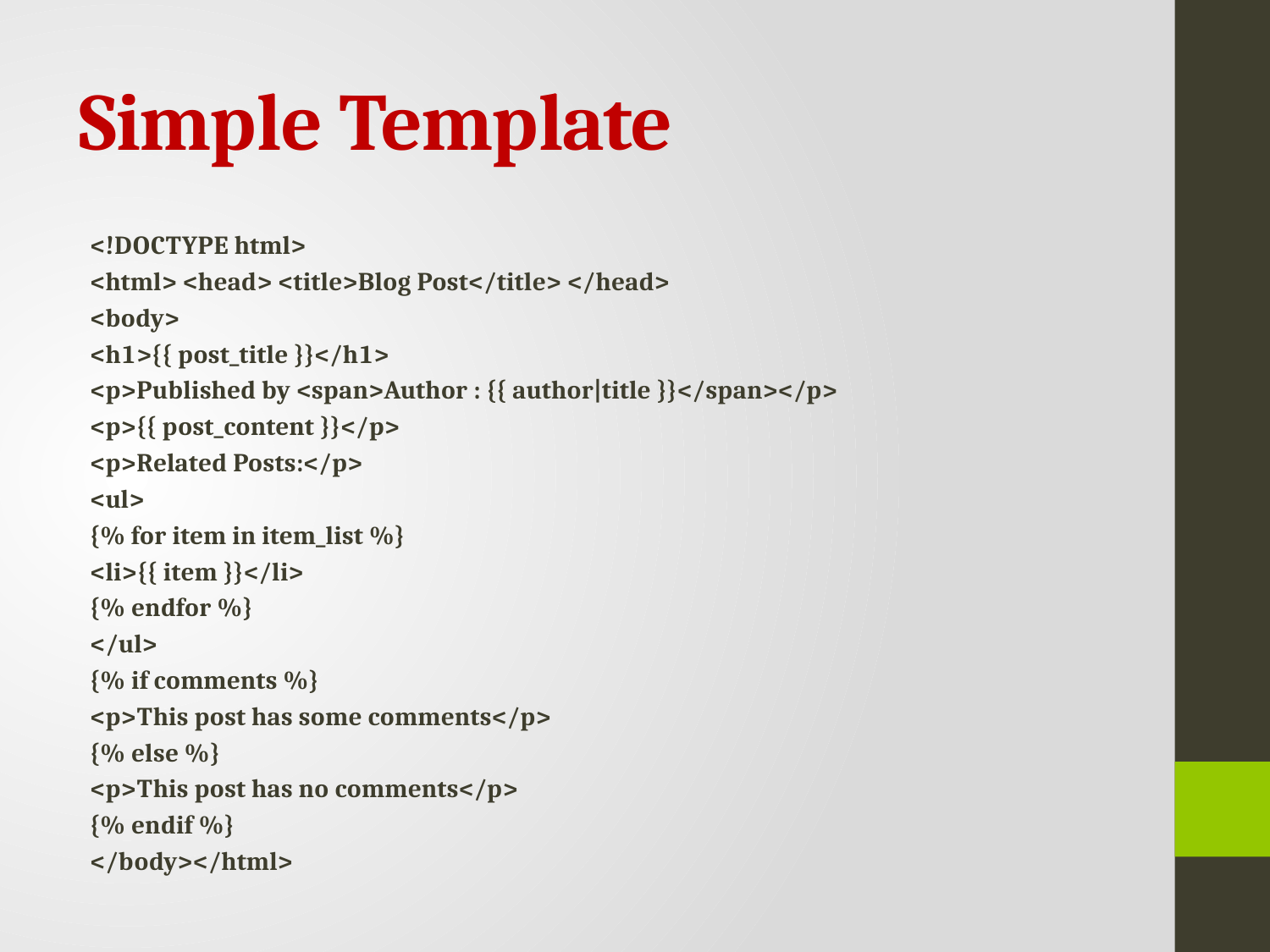

# Simple Template
<!DOCTYPE html>
<html> <head> <title>Blog Post</title> </head>
<body>
<h1>{{ post_title }}</h1>
<p>Published by <span>Author : {{ author|title }}</span></p>
<p>{{ post_content }}</p>
<p>Related Posts:</p>
<ul>
{% for item in item_list %}
	<li>{{ item }}</li>
{% endfor %}
</ul>
{% if comments %}
	<p>This post has some comments</p>
{% else %}
	<p>This post has no comments</p>
{% endif %}
</body></html>